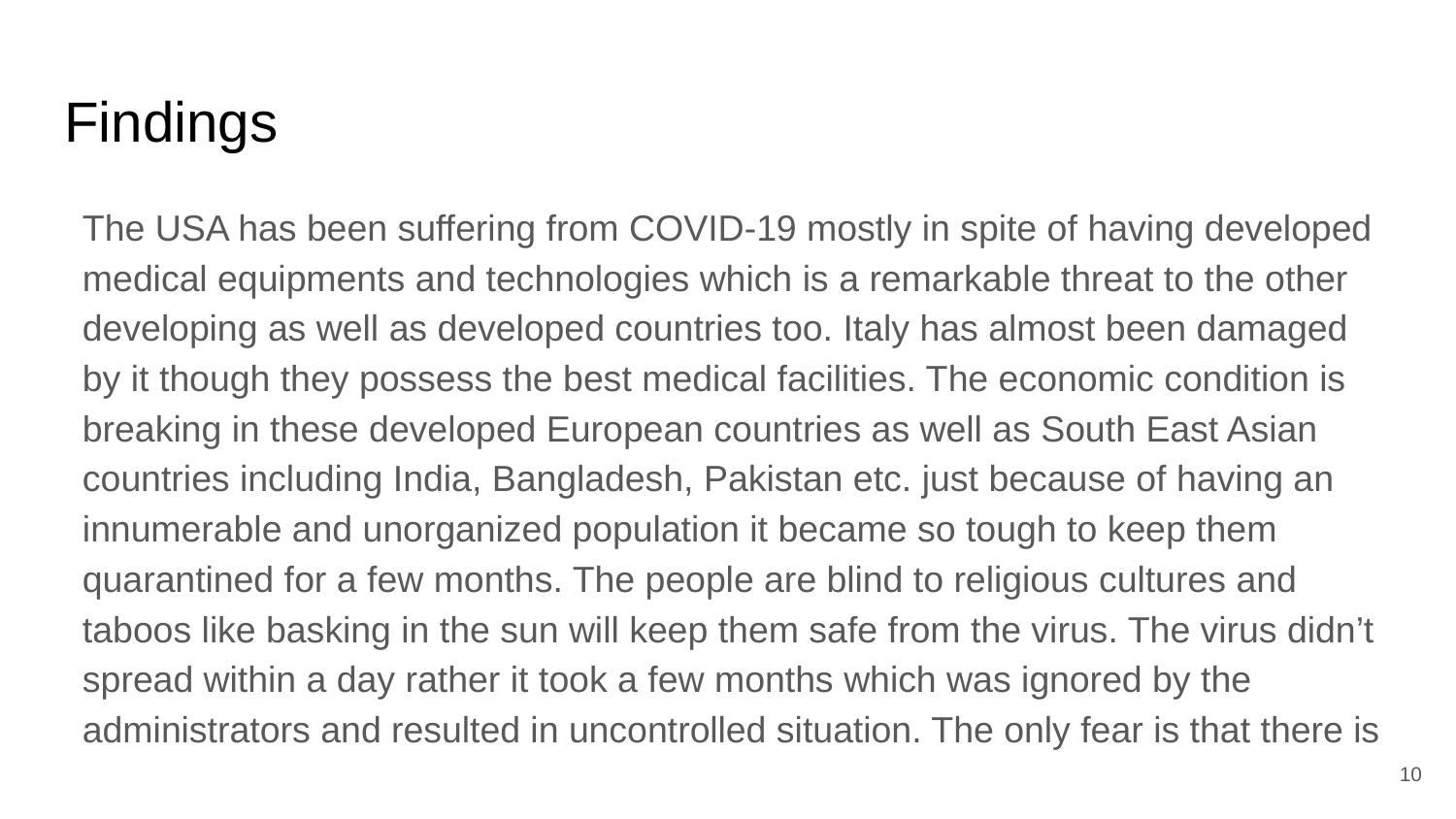

# Findings
The USA has been suffering from COVID-19 mostly in spite of having developed medical equipments and technologies which is a remarkable threat to the other developing as well as developed countries too. Italy has almost been damaged by it though they possess the best medical facilities. The economic condition is breaking in these developed European countries as well as South East Asian countries including India, Bangladesh, Pakistan etc. just because of having an innumerable and unorganized population it became so tough to keep them quarantined for a few months. The people are blind to religious cultures and taboos like basking in the sun will keep them safe from the virus. The virus didn’t spread within a day rather it took a few months which was ignored by the administrators and resulted in uncontrolled situation. The only fear is that there is
10